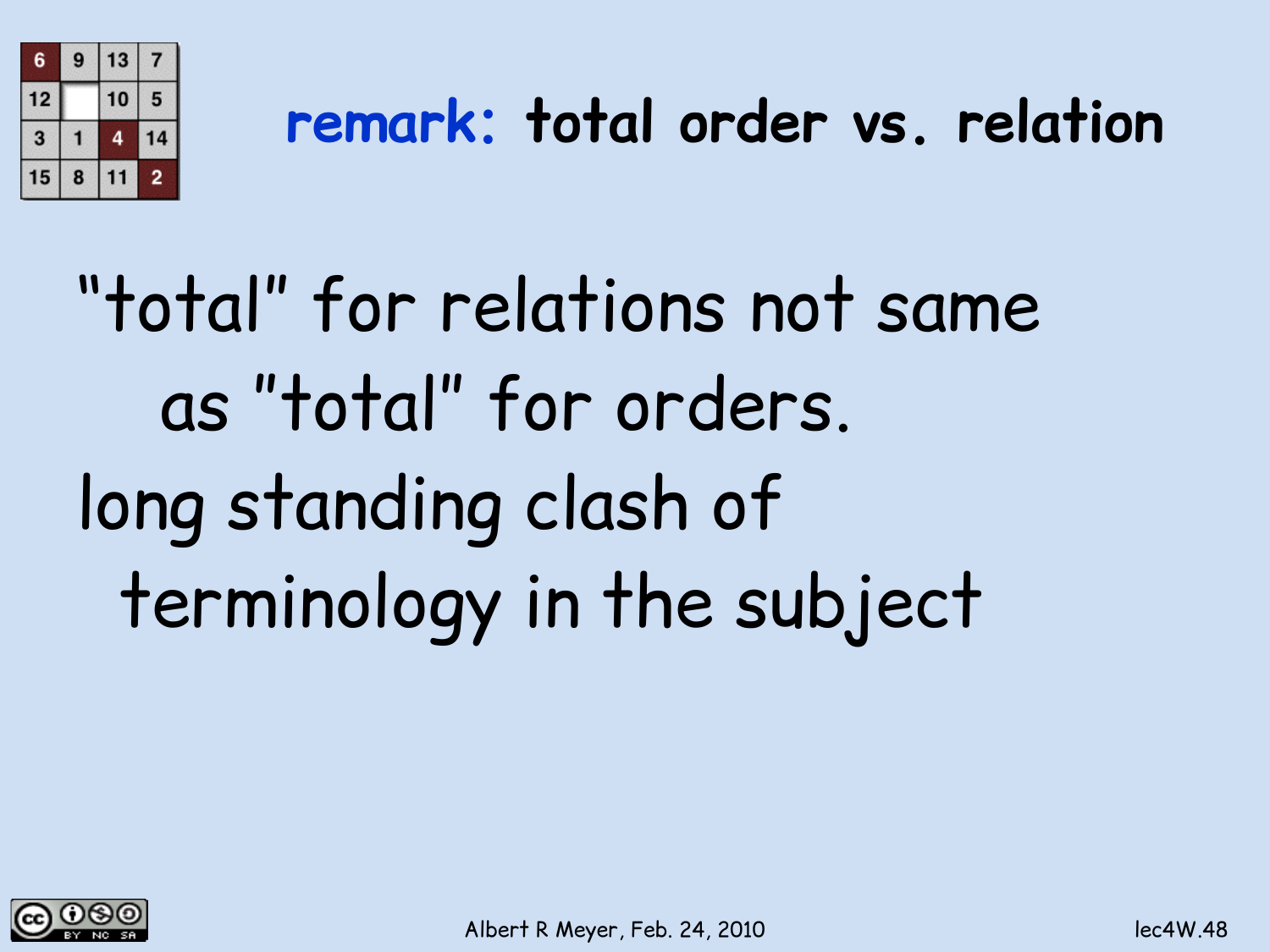

# remark: total order vs. relation
“total” for relations not same
    as ”total” for orders.
long standing clash of
  terminology in the subject